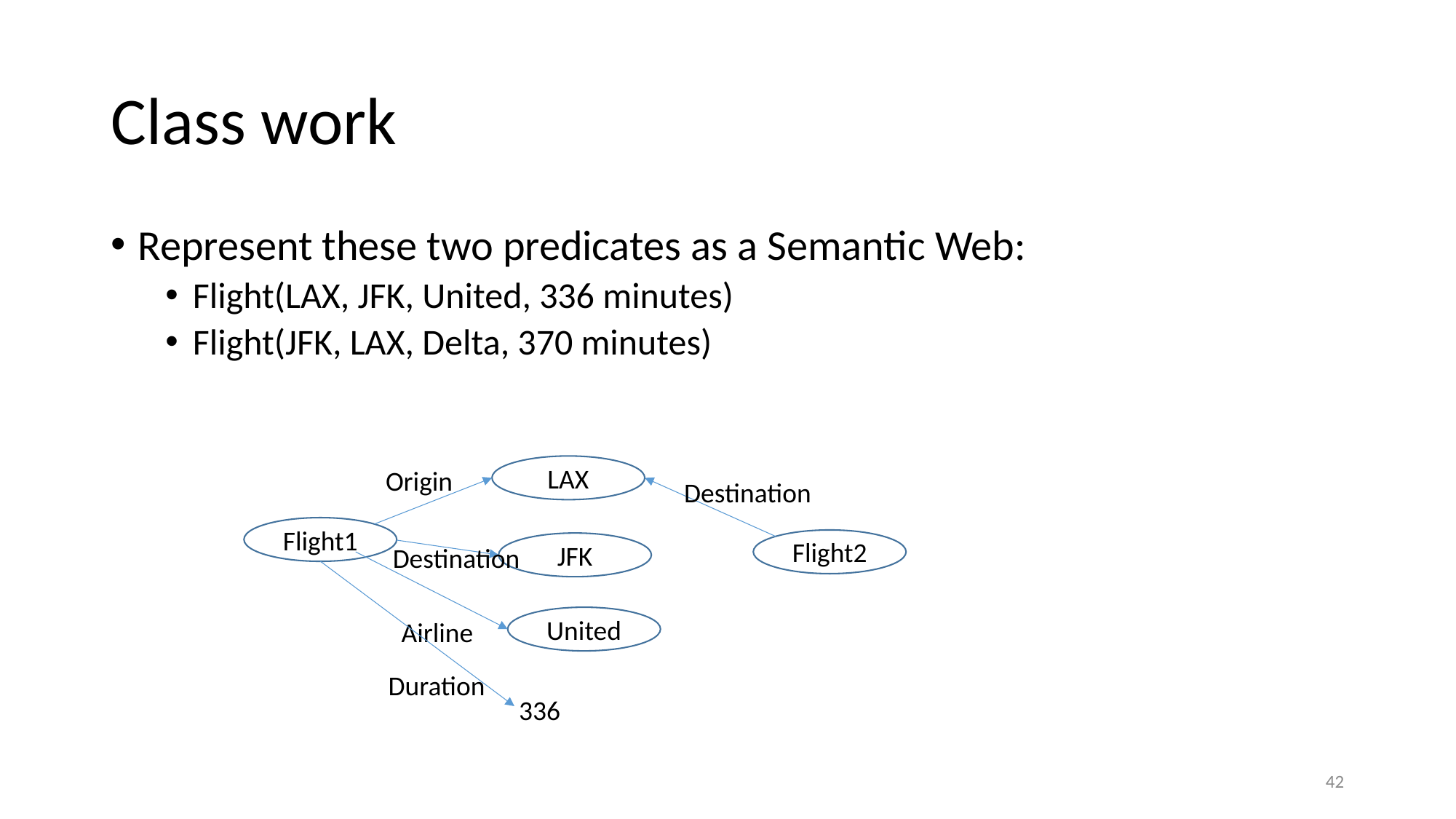

# Class work
Represent these two predicates as a Semantic Web:
Flight(LAX, JFK, United, 336 minutes)
Flight(JFK, LAX, Delta, 370 minutes)

LAX
Origin
Destination
Flight1
Flight2
JFK
Destination
United
Airline
Duration
336
42